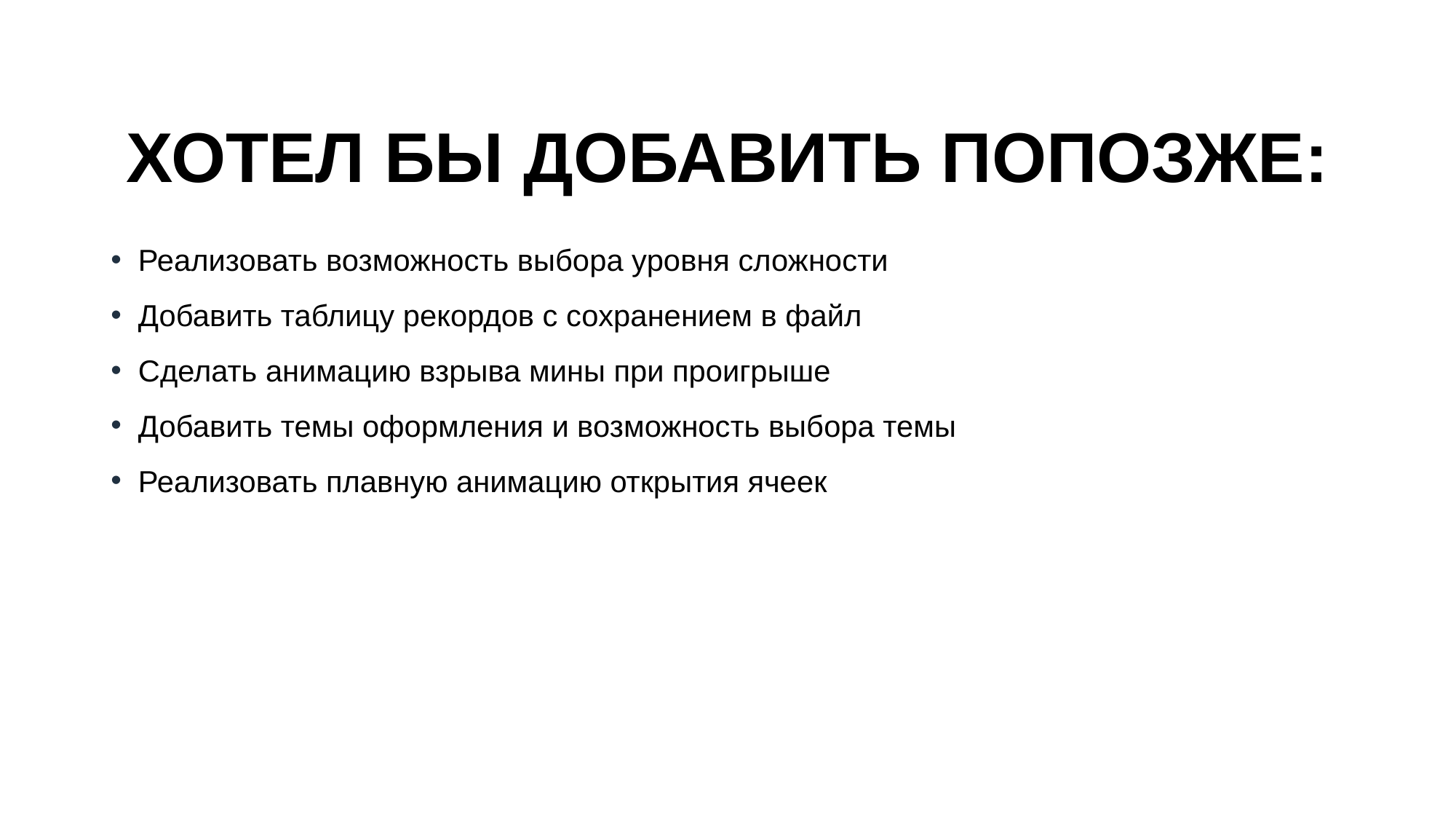

# ХОТЕЛ БЫ ДОБАВИТЬ ПОПОЗЖЕ:
Реализовать возможность выбора уровня сложности
Добавить таблицу рекордов с сохранением в файл
Сделать анимацию взрыва мины при проигрыше
Добавить темы оформления и возможность выбора темы
Реализовать плавную анимацию открытия ячеек